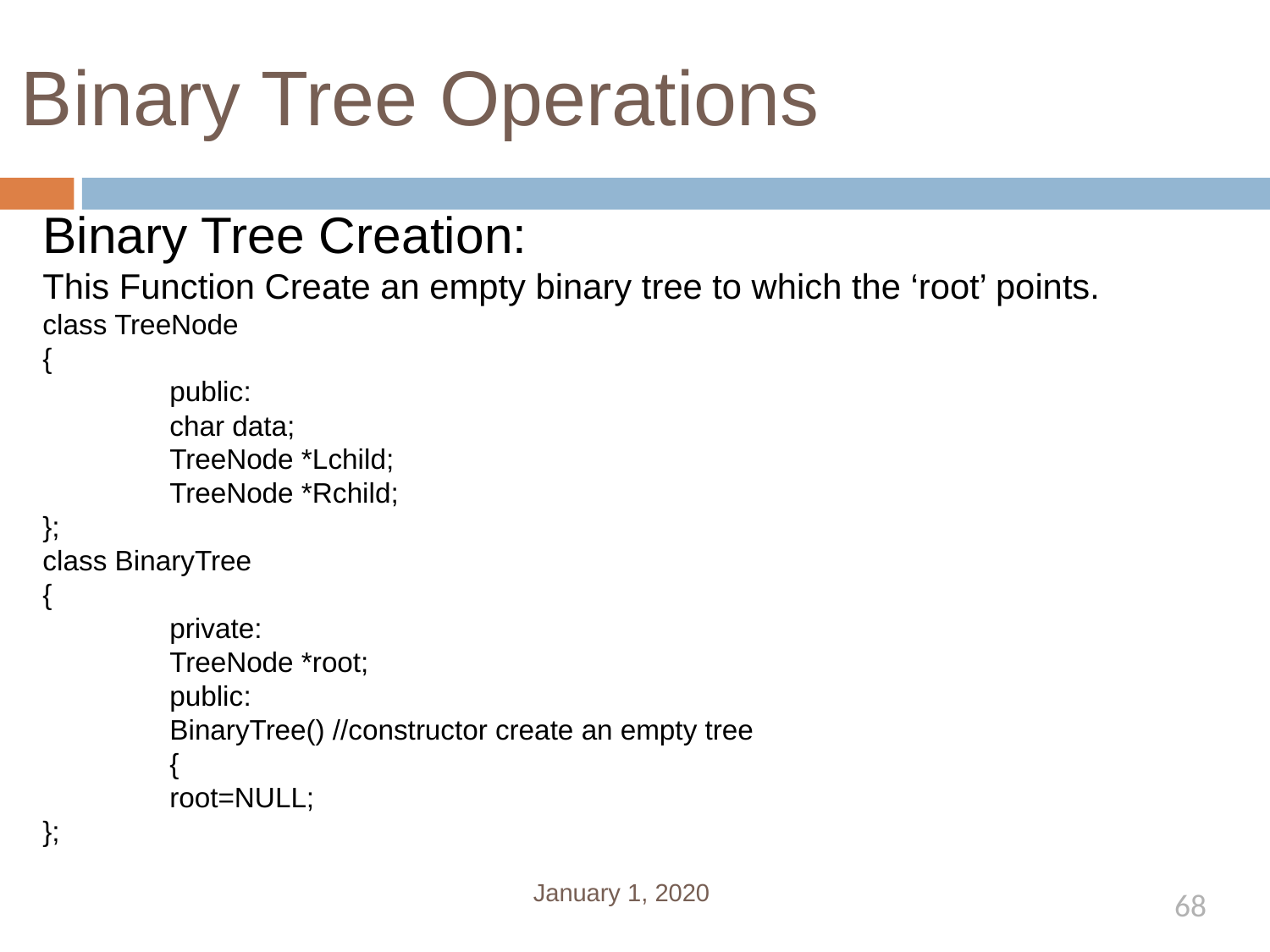

# Binary Tree Operations
Binary Tree Creation:
This Function Create an empty binary tree to which the ‘root’ points.
class TreeNode
{
	public:
	char data;
	TreeNode *Lchild;
	TreeNode *Rchild;
};
class BinaryTree
{
	private:
	TreeNode *root;
	public:
	BinaryTree() //constructor create an empty tree
	{
	root=NULL;
};
January 1, 2020
68